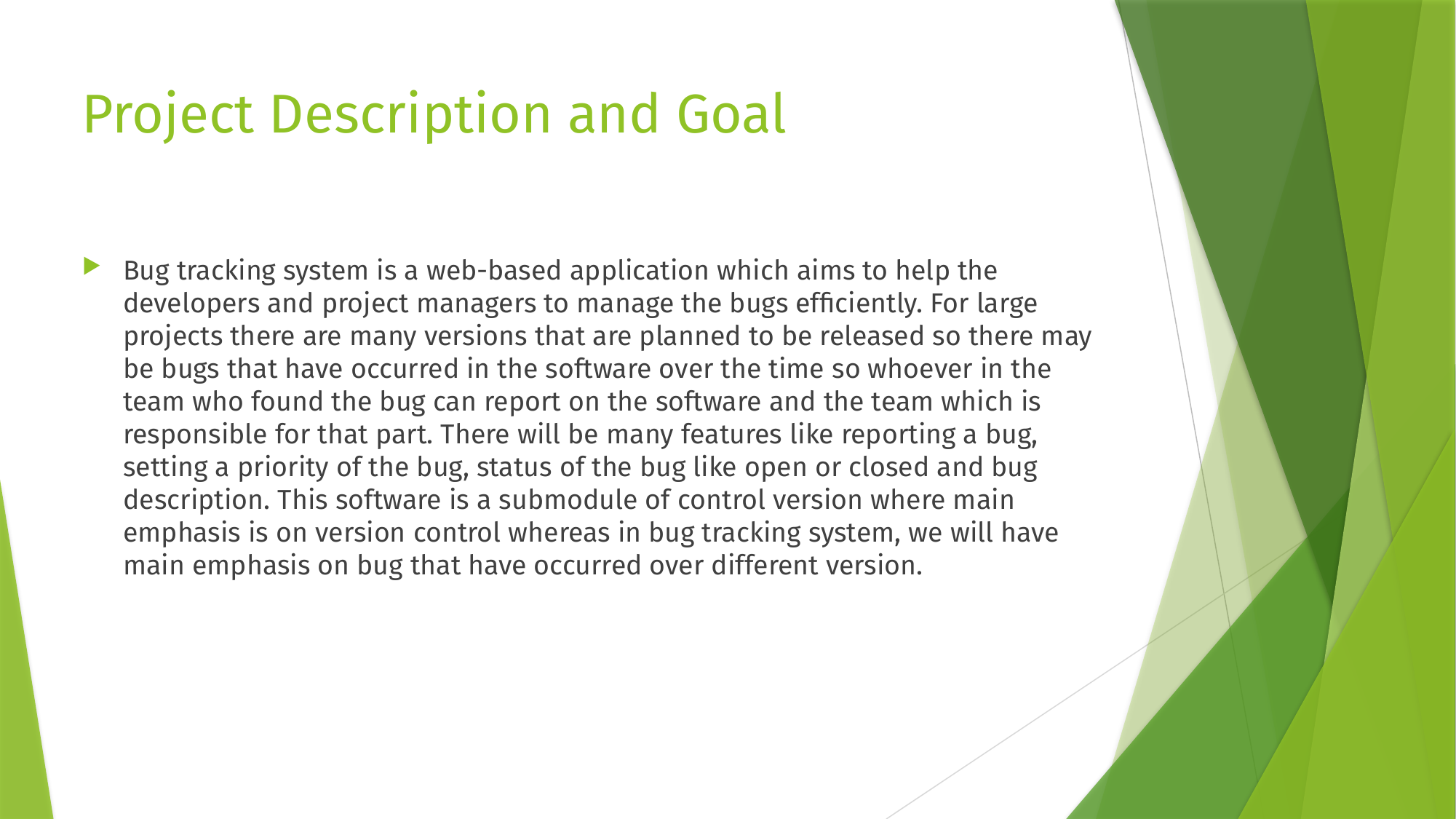

# Project Description and Goal
Bug tracking system is a web-based application which aims to help the developers and project managers to manage the bugs efficiently. For large projects there are many versions that are planned to be released so there may be bugs that have occurred in the software over the time so whoever in the team who found the bug can report on the software and the team which is responsible for that part. There will be many features like reporting a bug, setting a priority of the bug, status of the bug like open or closed and bug description. This software is a submodule of control version where main emphasis is on version control whereas in bug tracking system, we will have main emphasis on bug that have occurred over different version.